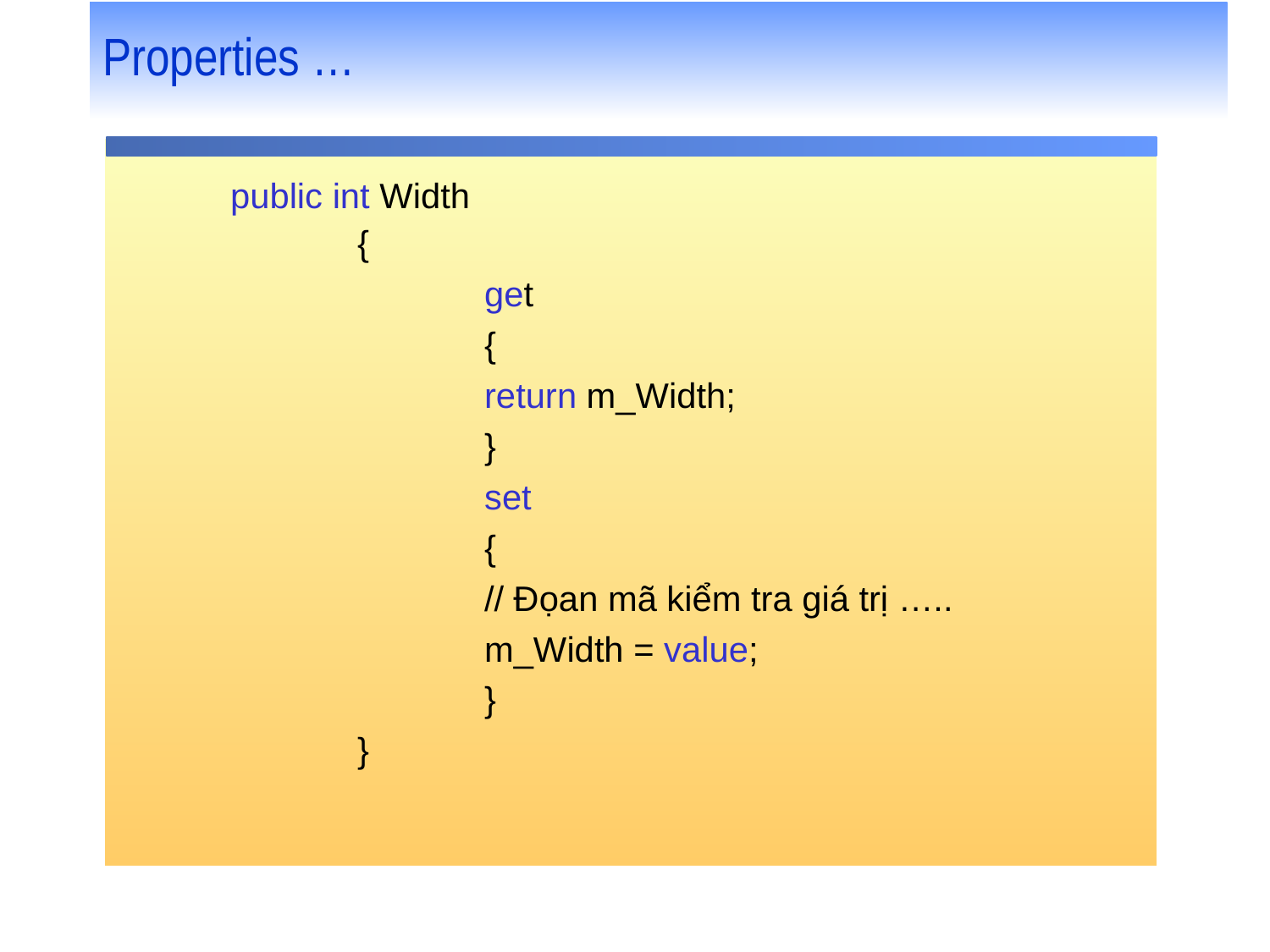

# Properties …
	public int Width
		{
     		get
			{
	  		return m_Width;
			}
			set
			{
			// Đọan mã kiểm tra giá trị …..
		 	m_Width = value;
			}
		}